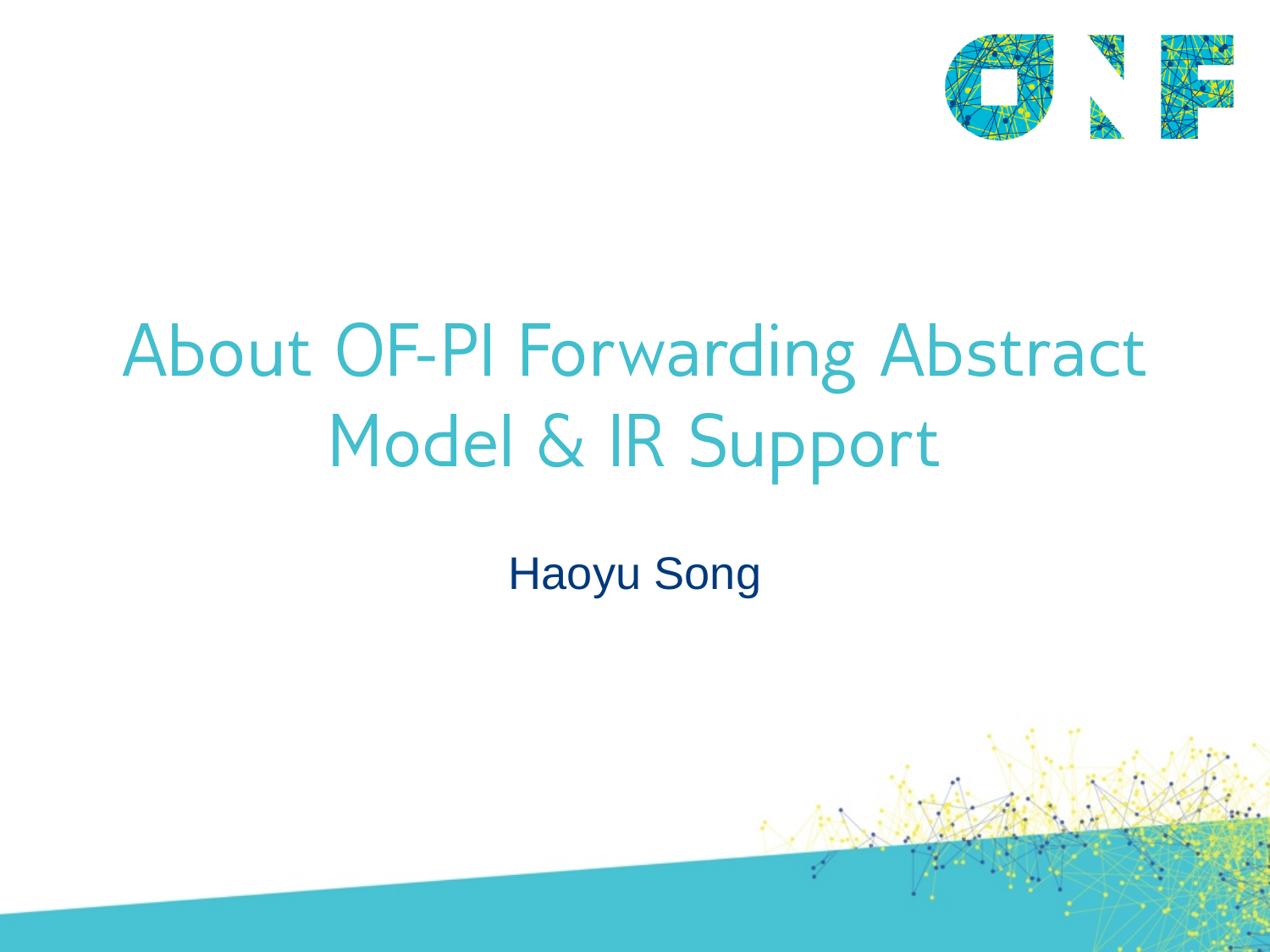

# About OF-PI Forwarding Abstract Model & IR Support
Haoyu Song